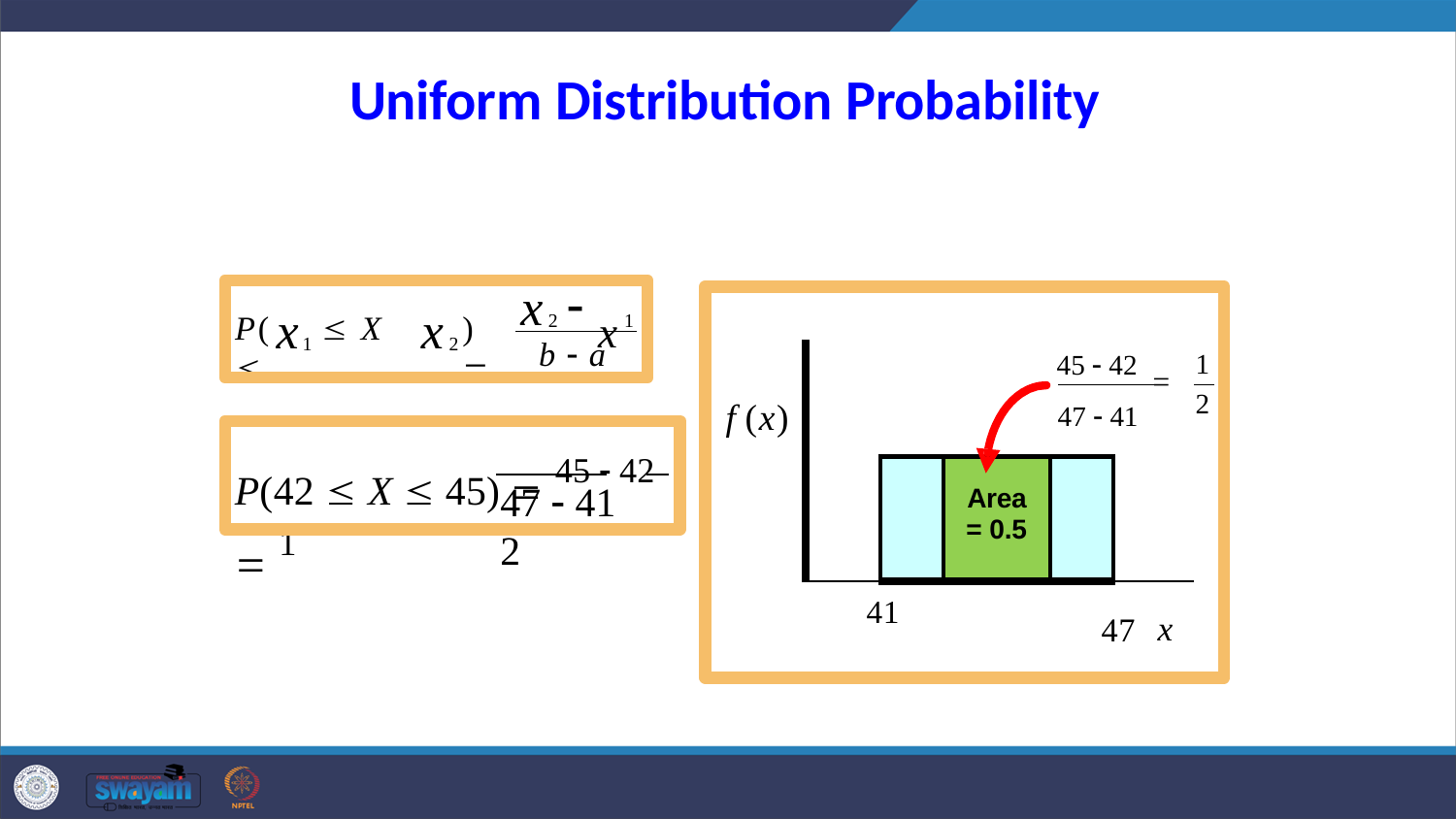

# Uniform Distribution Probability
x
x

x	x
P(	≤ X ≤
) =
2
1
1
2
b − a

1
2
| 45 − 42 = 47 − 41 |  |  |  |  |
| --- | --- | --- | --- | --- |
|  |  | Area = 0.5 |  |  |

f (x)

P(42 ≤ X ≤ 45) = 45 − 42 = 1
47 − 41	2

47	x
41